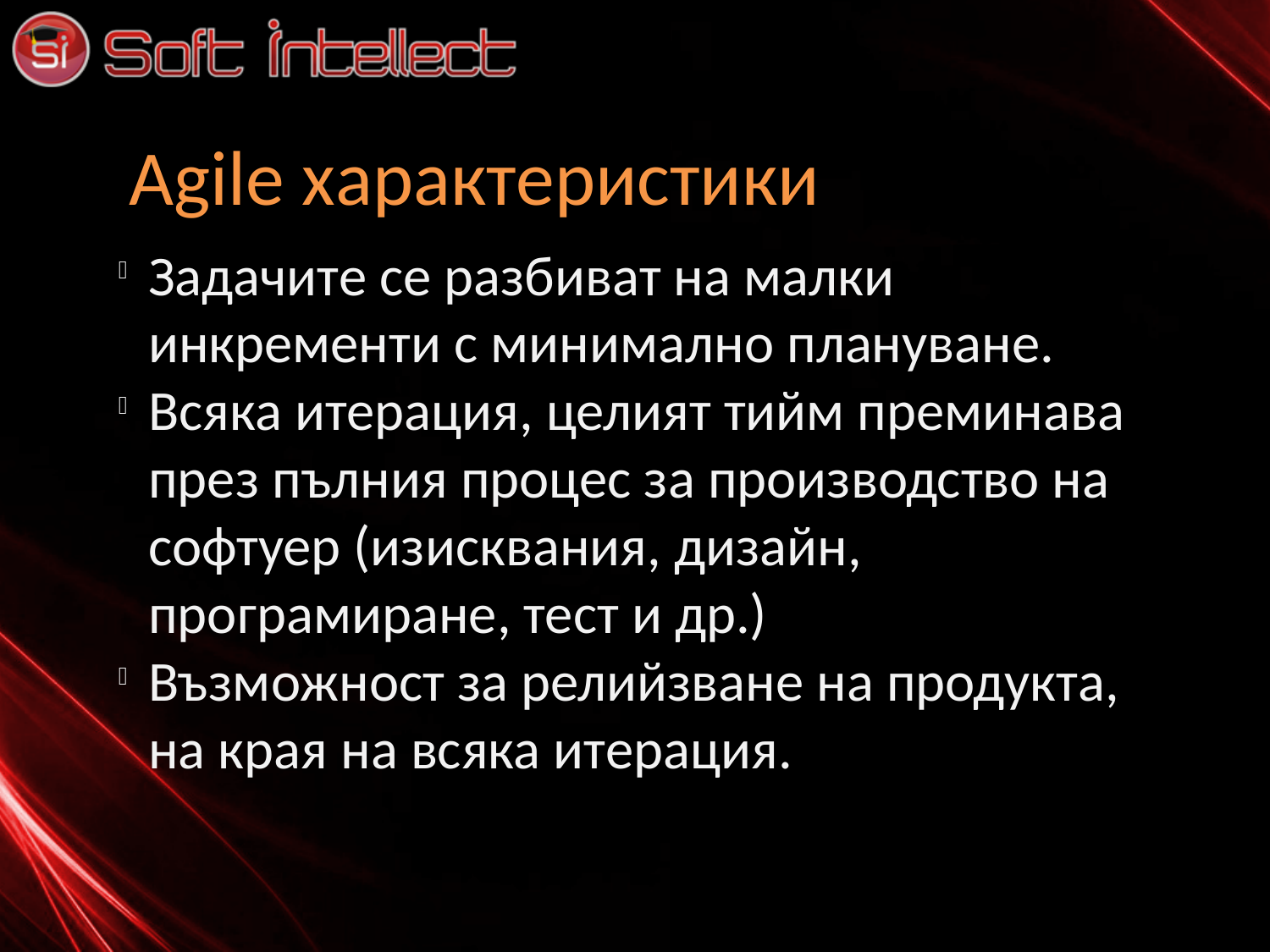

Agile характеристики
Задачите се разбиват на малки инкременти с минимално плануване.
Всяка итерация, целият тийм преминава през пълния процес за производство на софтуер (изисквания, дизайн, програмиране, тест и др.)
Възможност за релийзване на продукта, на края на всяка итерация.